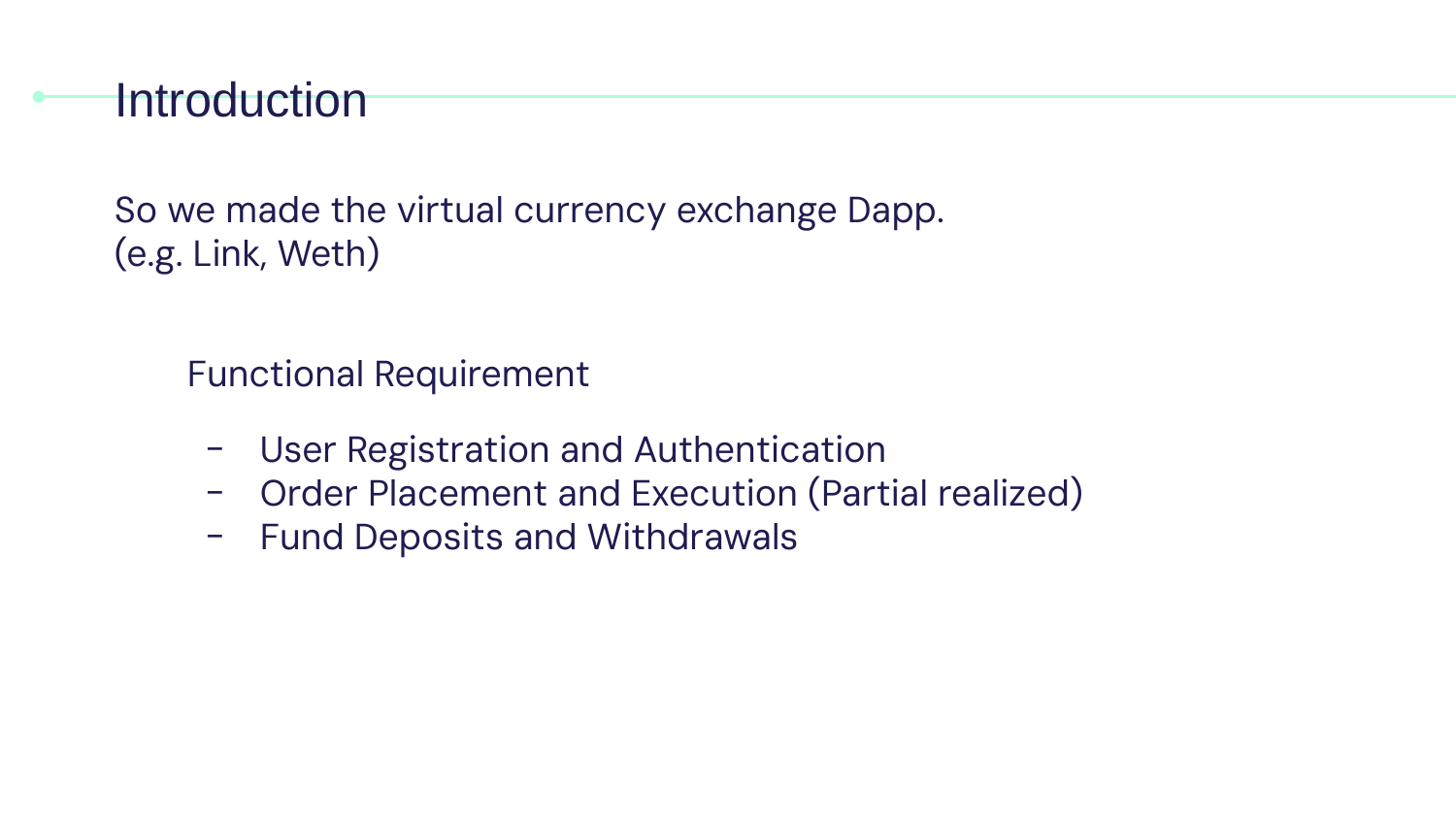

# Introduction
So we made the virtual currency exchange Dapp.
(e.g. Link, Weth)

Functional Requirement
User Registration and Authentication
Order Placement and Execution (Partial realized)
Fund Deposits and Withdrawals